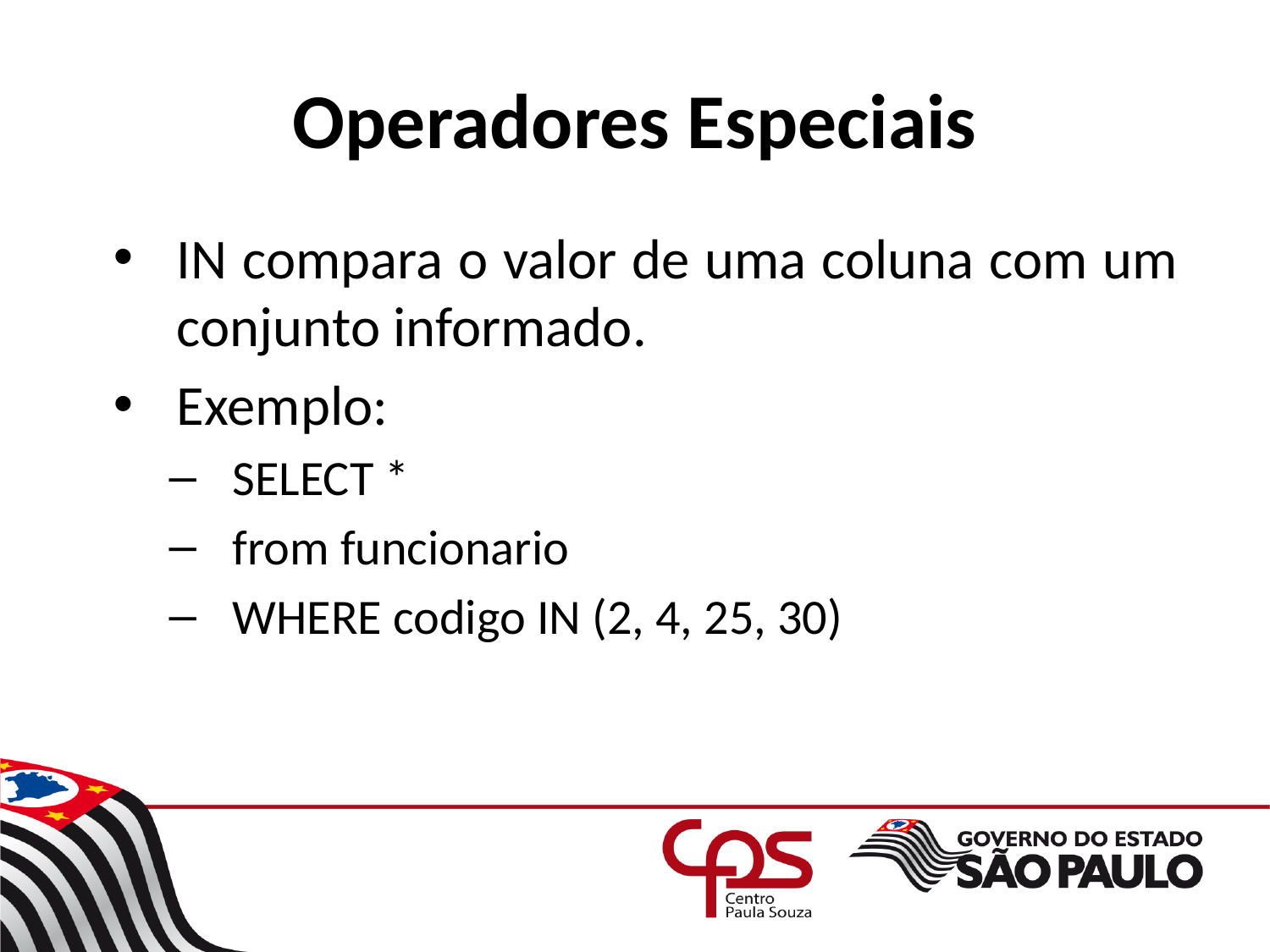

# Operadores Especiais
IN compara o valor de uma coluna com um conjunto informado.
Exemplo:
SELECT *
from funcionario
WHERE codigo IN (2, 4, 25, 30)